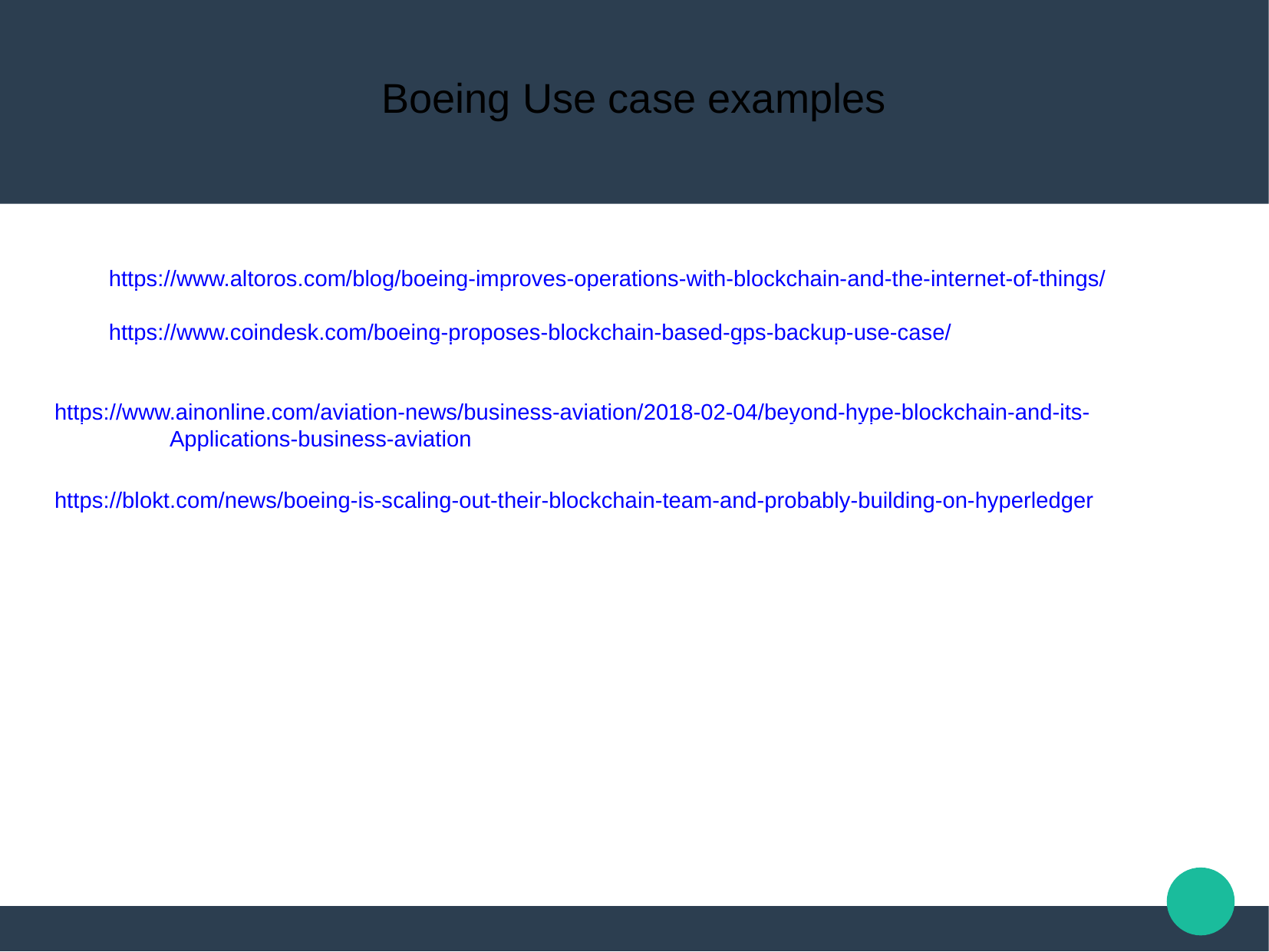

Boeing Use case examples
https://www.altoros.com/blog/boeing-improves-operations-with-blockchain-and-the-internet-of-things/

https://www.coindesk.com/boeing-proposes-blockchain-based-gps-backup-use-case/

	https://www.ainonline.com/aviation-news/business-aviation/2018-02-04/beyond-hype-blockchain-and-its-	Applications-business-aviation

https://blokt.com/news/boeing-is-scaling-out-their-blockchain-team-and-probably-building-on-hyperledger